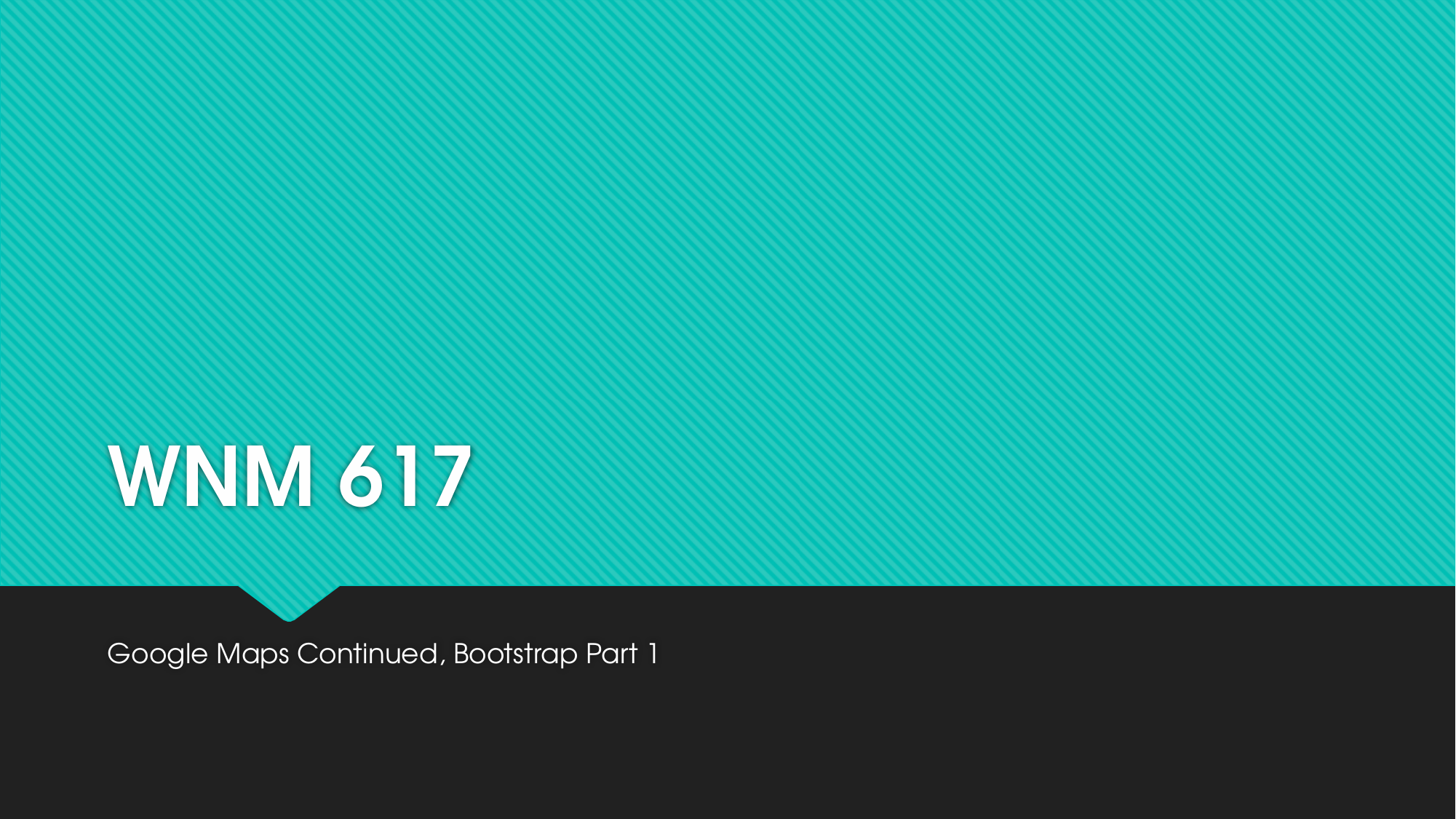

# WNM 617
Google Maps Continued, Bootstrap Part 1